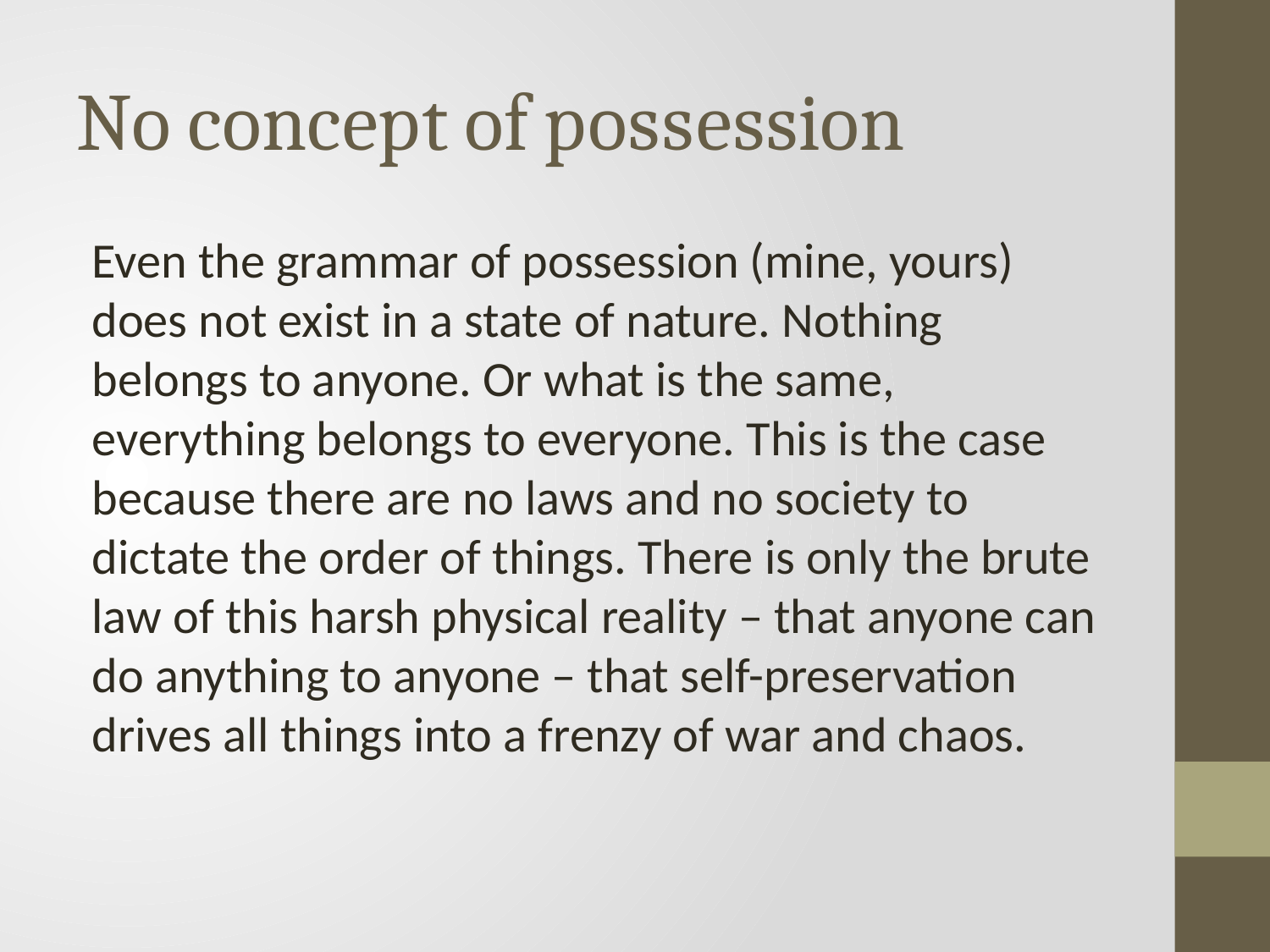

# No concept of possession
Even the grammar of possession (mine, yours) does not exist in a state of nature. Nothing belongs to anyone. Or what is the same, everything belongs to everyone. This is the case because there are no laws and no society to dictate the order of things. There is only the brute law of this harsh physical reality – that anyone can do anything to anyone – that self-preservation drives all things into a frenzy of war and chaos.